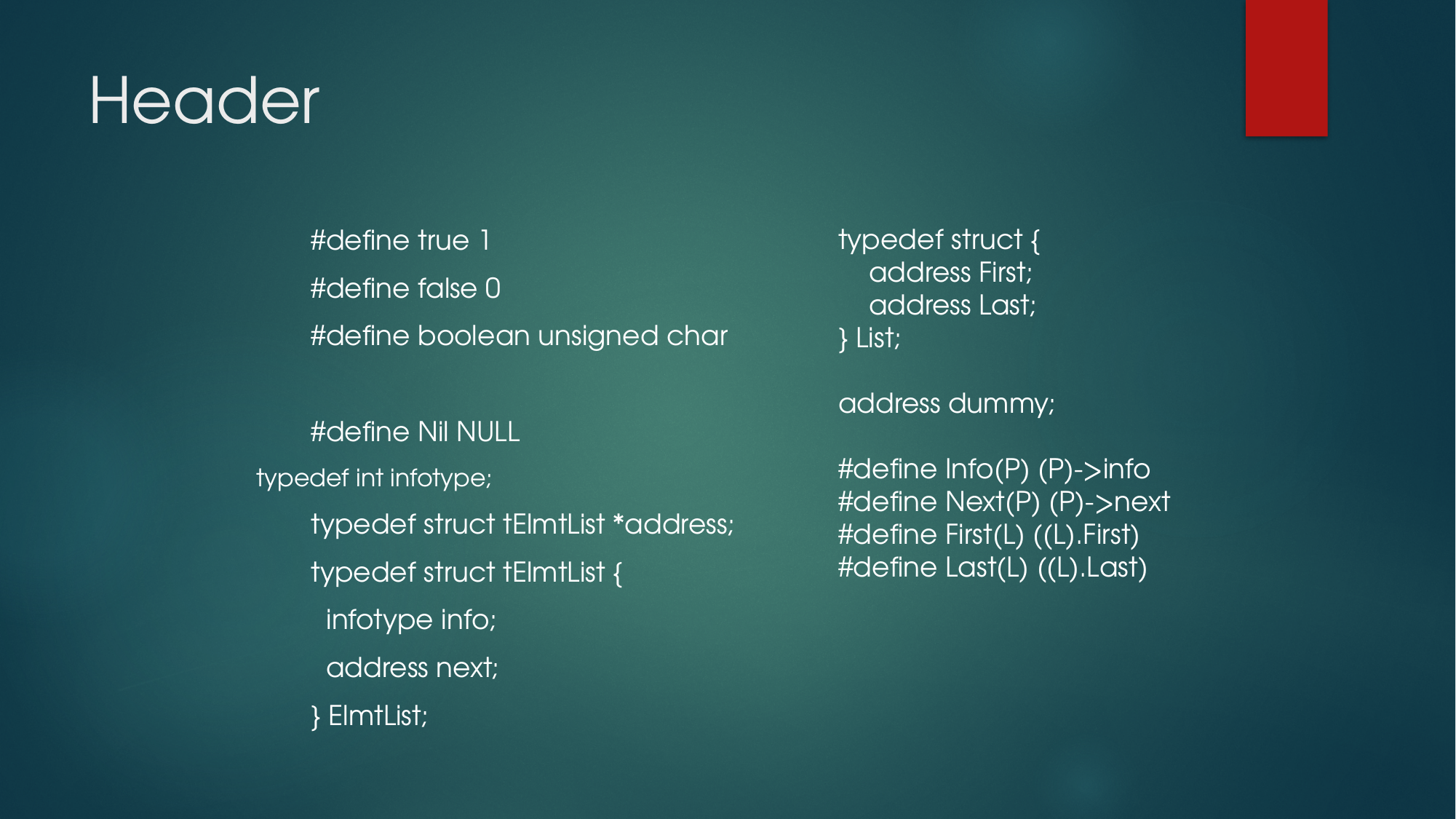

# Header
typedef struct {
    address First;
    address Last;
} List;

address dummy;

#define Info(P) (P)->info
#define Next(P) (P)->next
#define First(L) ((L).First)
#define Last(L) ((L).Last)
	#define true 1
	#define false 0
	#define boolean unsigned char

	#define Nil NULL
typedef int infotype;
	typedef struct tElmtList *address;
	typedef struct tElmtList {
	  infotype info;
	  address next;
	} ElmtList;